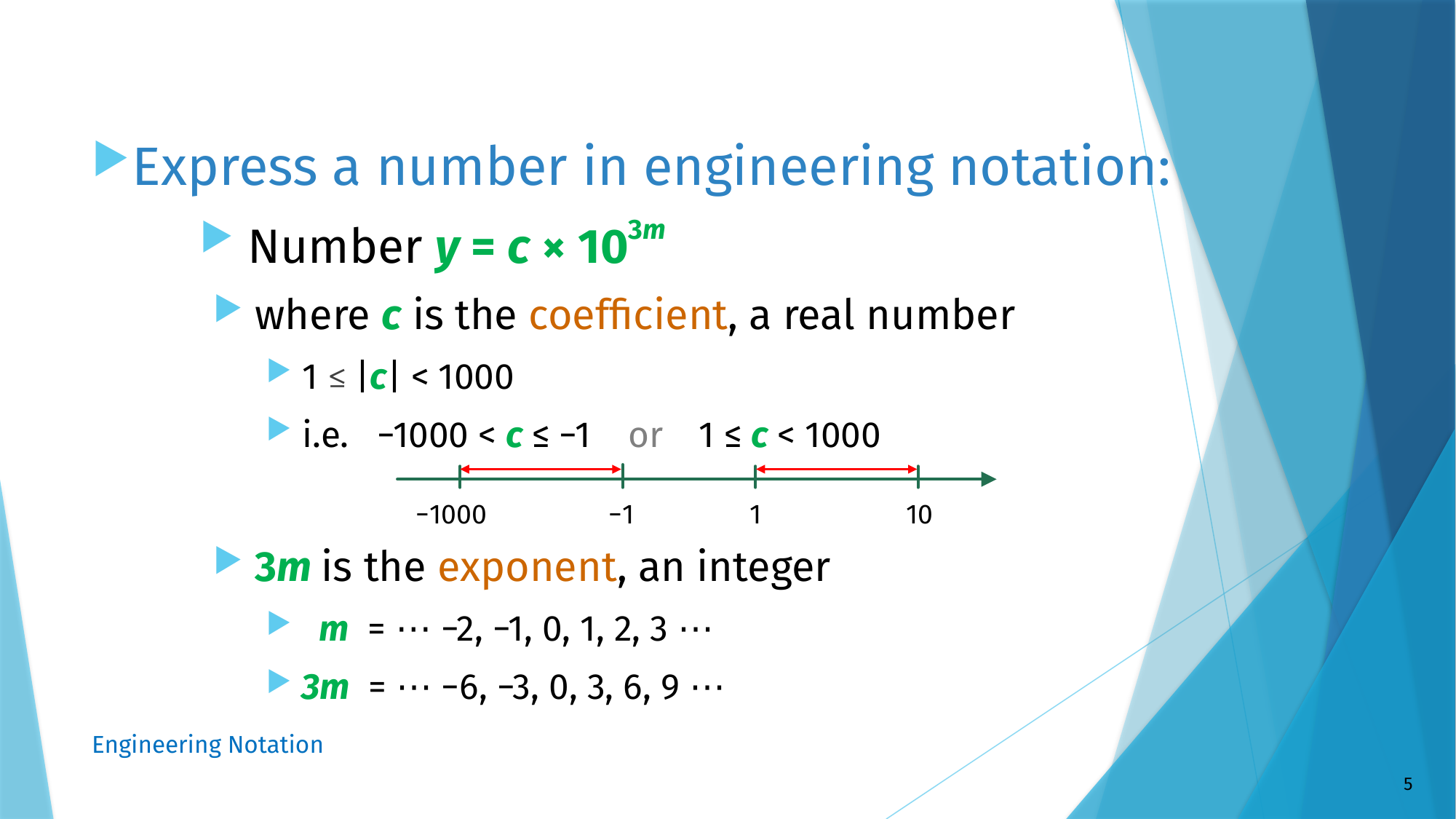

Express a number in engineering notation:
 Number y = c × 103m
 where c is the coefficient, a real number
 1 ≤ |c| < 1000
 i.e.   −1000 < c ≤ −1    or    1 ≤ c < 1000

 3m is the exponent, an integer
    m  = ⋯ −2, −1, 0, 1, 2, 3 ⋯
 3m  = ⋯ −6, −3, 0, 3, 6, 9 ⋯

−1000
−1
1
10
Engineering Notation
5